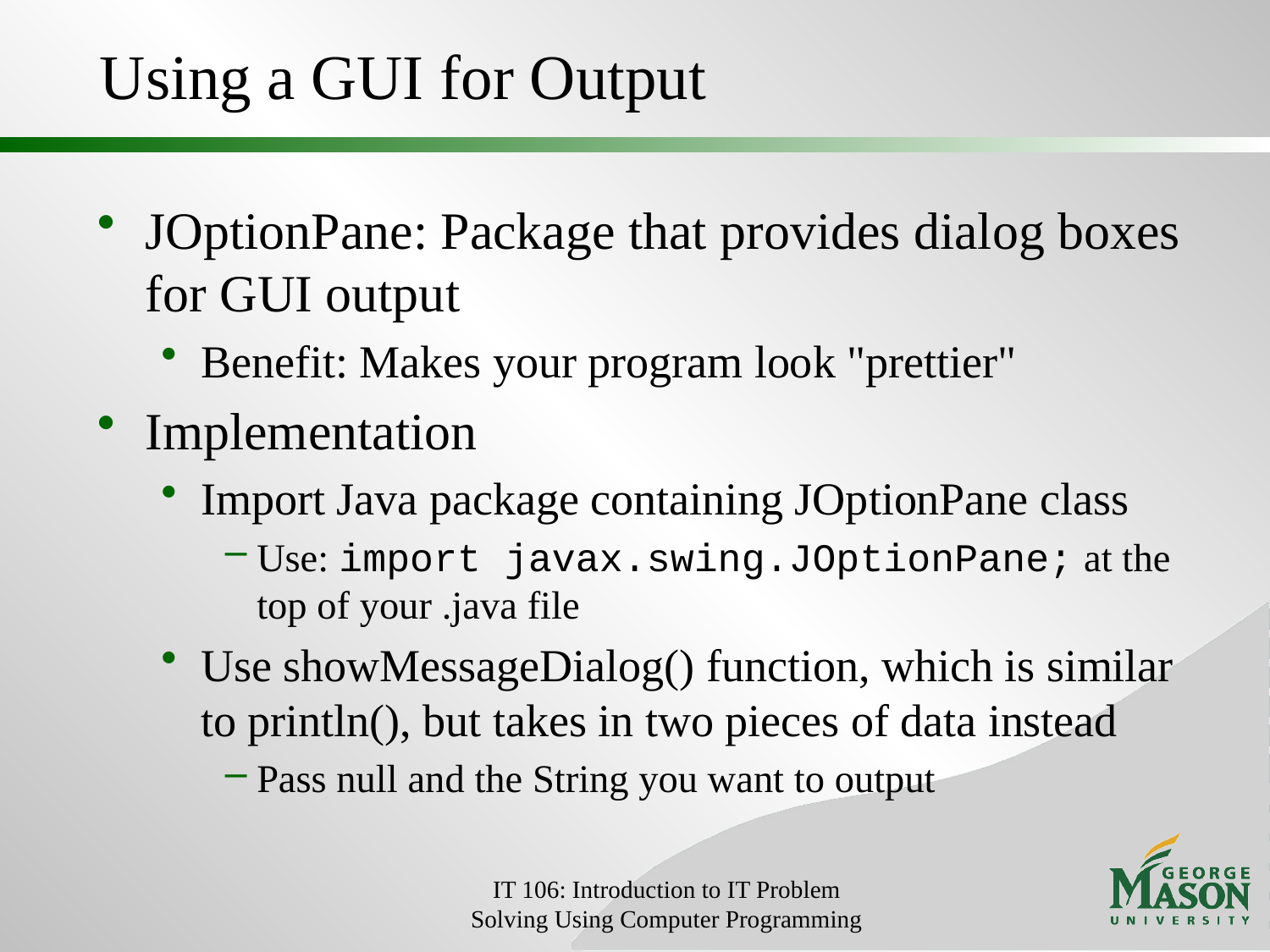

# Using a GUI for Output
JOptionPane: Package that provides dialog boxes for GUI output
Benefit: Makes your program look "prettier"
Implementation
Import Java package containing JOptionPane class
Use: import javax.swing.JOptionPane; at the top of your .java file
Use showMessageDialog() function, which is similar to println(), but takes in two pieces of data instead
Pass null and the String you want to output
IT 106: Introduction to IT Problem Solving Using Computer Programming